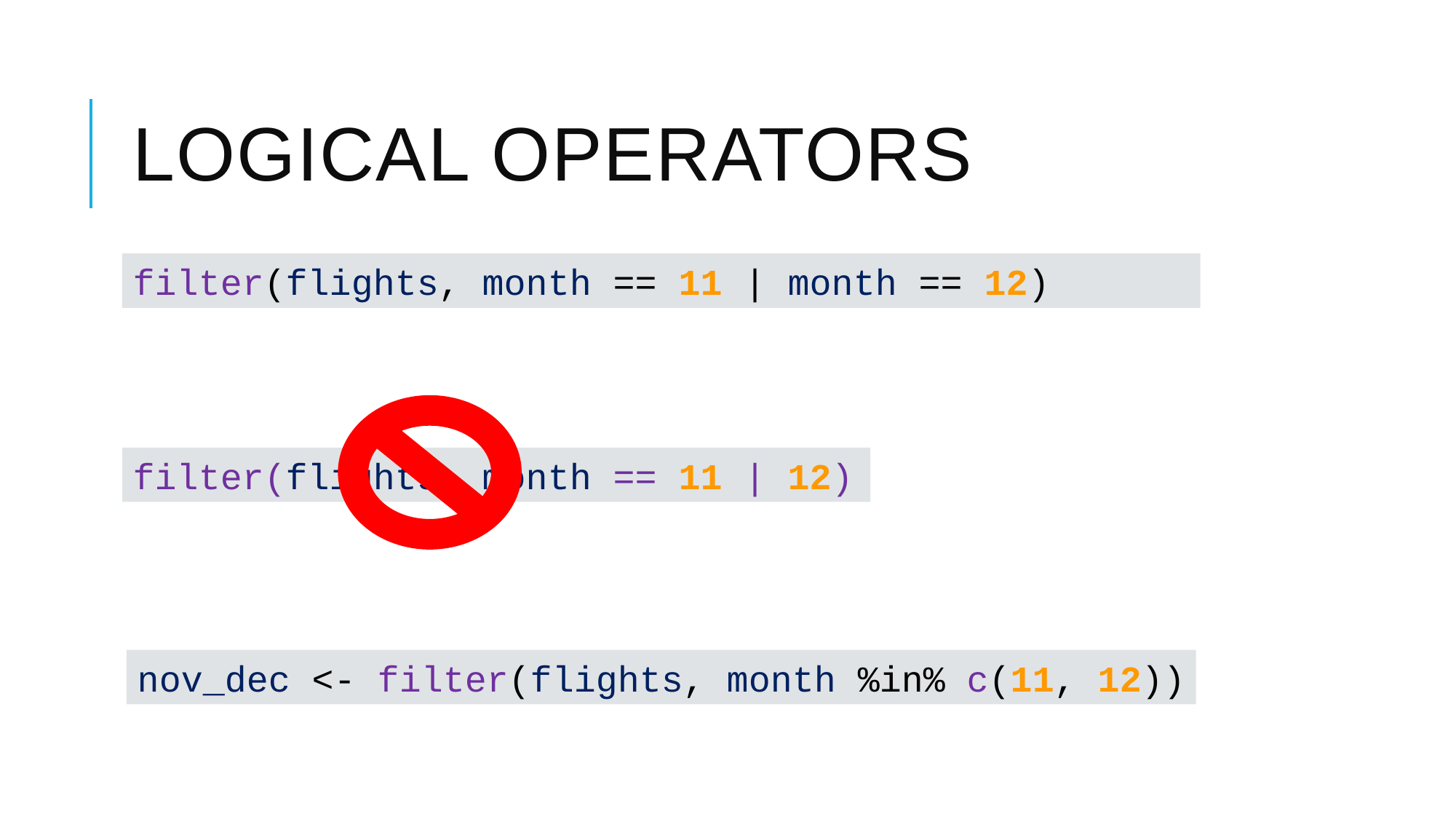

# Logical Operators
filter(flights, month == 11 | month == 12)

filter(flights, month == 11 | 12)
nov_dec <- filter(flights, month %in% c(11, 12))